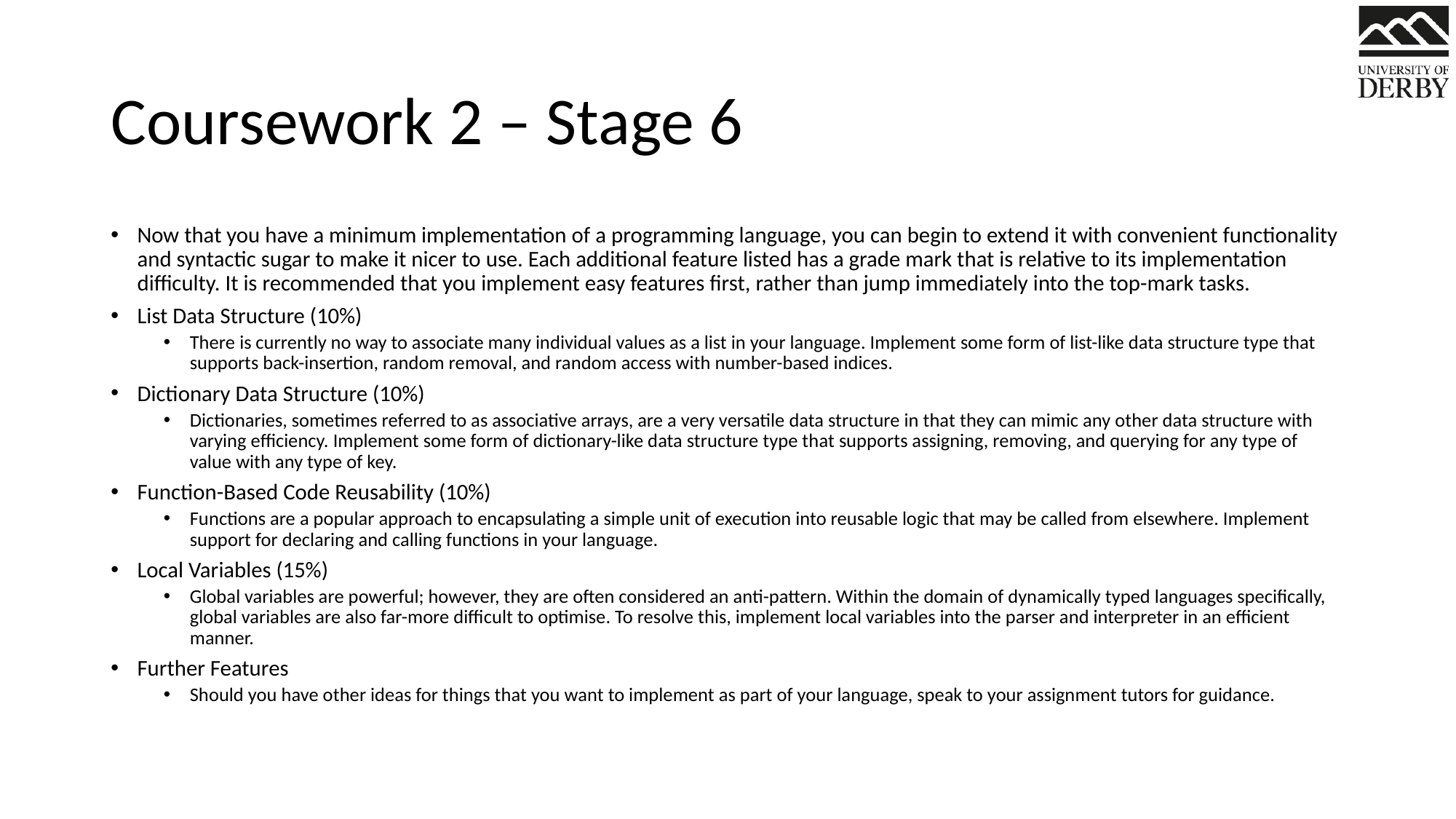

# Coursework 2 – Stage 6
Now that you have a minimum implementation of a programming language, you can begin to extend it with convenient functionality and syntactic sugar to make it nicer to use. Each additional feature listed has a grade mark that is relative to its implementation difficulty. It is recommended that you implement easy features first, rather than jump immediately into the top-mark tasks.
List Data Structure (10%)
There is currently no way to associate many individual values as a list in your language. Implement some form of list-like data structure type that supports back-insertion, random removal, and random access with number-based indices.
Dictionary Data Structure (10%)
Dictionaries, sometimes referred to as associative arrays, are a very versatile data structure in that they can mimic any other data structure with varying efficiency. Implement some form of dictionary-like data structure type that supports assigning, removing, and querying for any type of value with any type of key.
Function-Based Code Reusability (10%)
Functions are a popular approach to encapsulating a simple unit of execution into reusable logic that may be called from elsewhere. Implement support for declaring and calling functions in your language.
Local Variables (15%)
Global variables are powerful; however, they are often considered an anti-pattern. Within the domain of dynamically typed languages specifically, global variables are also far-more difficult to optimise. To resolve this, implement local variables into the parser and interpreter in an efficient manner.
Further Features
Should you have other ideas for things that you want to implement as part of your language, speak to your assignment tutors for guidance.